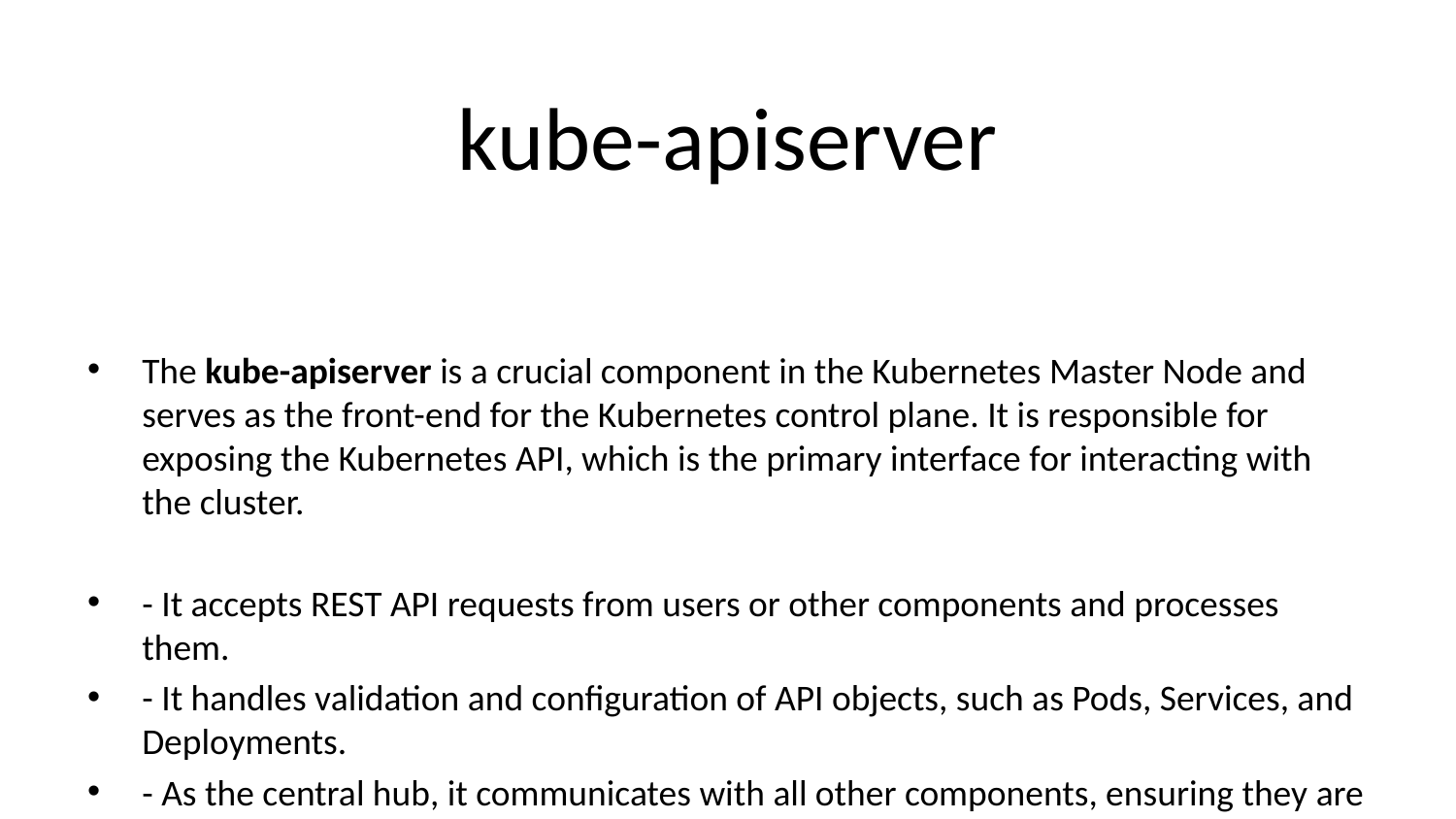

# kube-apiserver

The kube-apiserver is a crucial component in the Kubernetes Master Node and serves as the front-end for the Kubernetes control plane. It is responsible for exposing the Kubernetes API, which is the primary interface for interacting with the cluster.

- It accepts REST API requests from users or other components and processes them.
- It handles validation and configuration of API objects, such as Pods, Services, and Deployments.
- As the central hub, it communicates with all other components, ensuring they are in sync.
- It also exposes a secure API for both internal and external access, ensuring that communication remains safe and authorized.

In short, kube-apiserver is the mediator between the user, the cluster, and other control plane components.